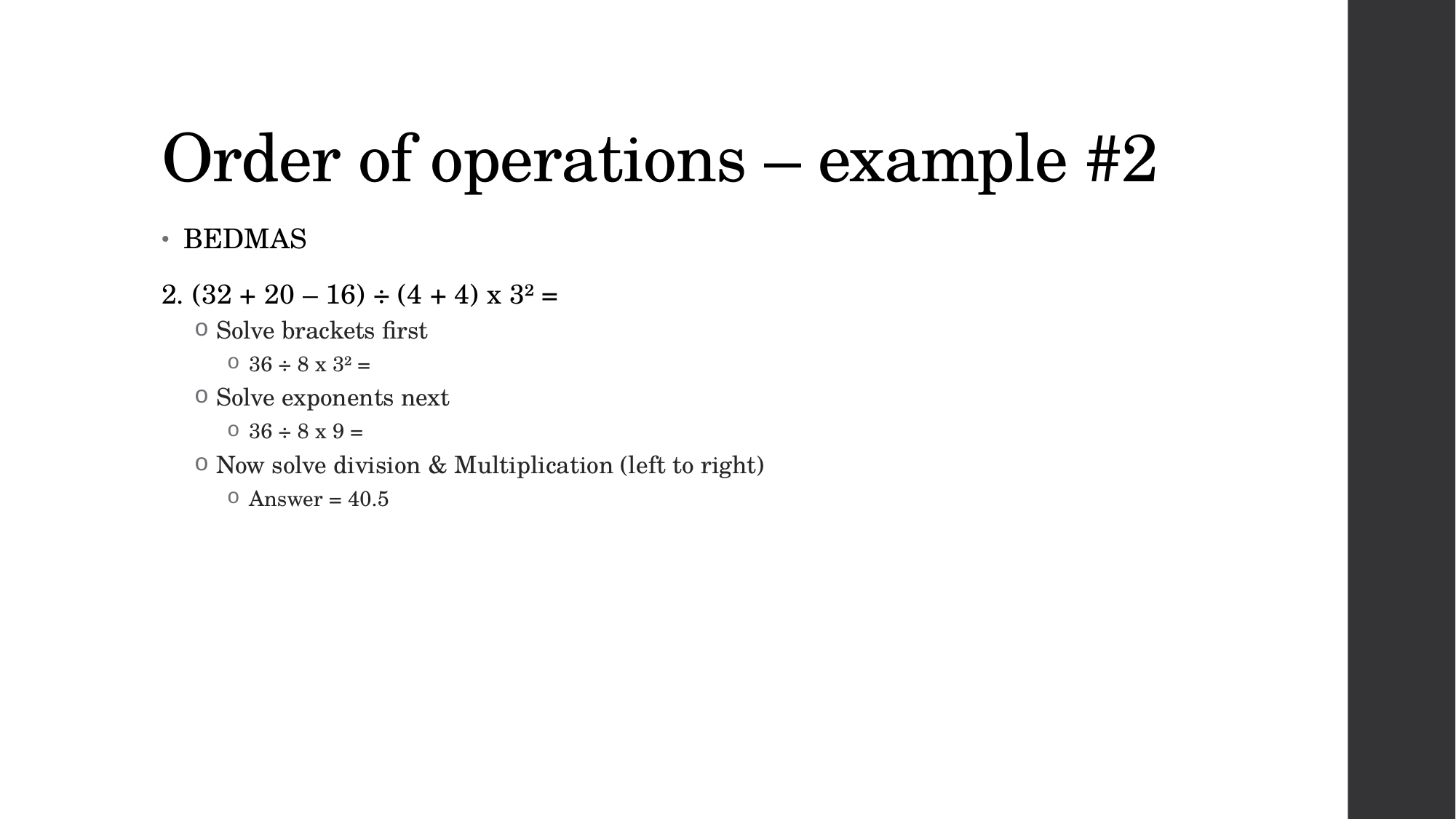

# Order of operations – example #2
BEDMAS
2. (32 + 20 – 16) ÷ (4 + 4) x 3² =
Solve brackets first
36 ÷ 8 x 3² =
Solve exponents next
36 ÷ 8 x 9 =
Now solve division & Multiplication (left to right)
Answer = 40.5